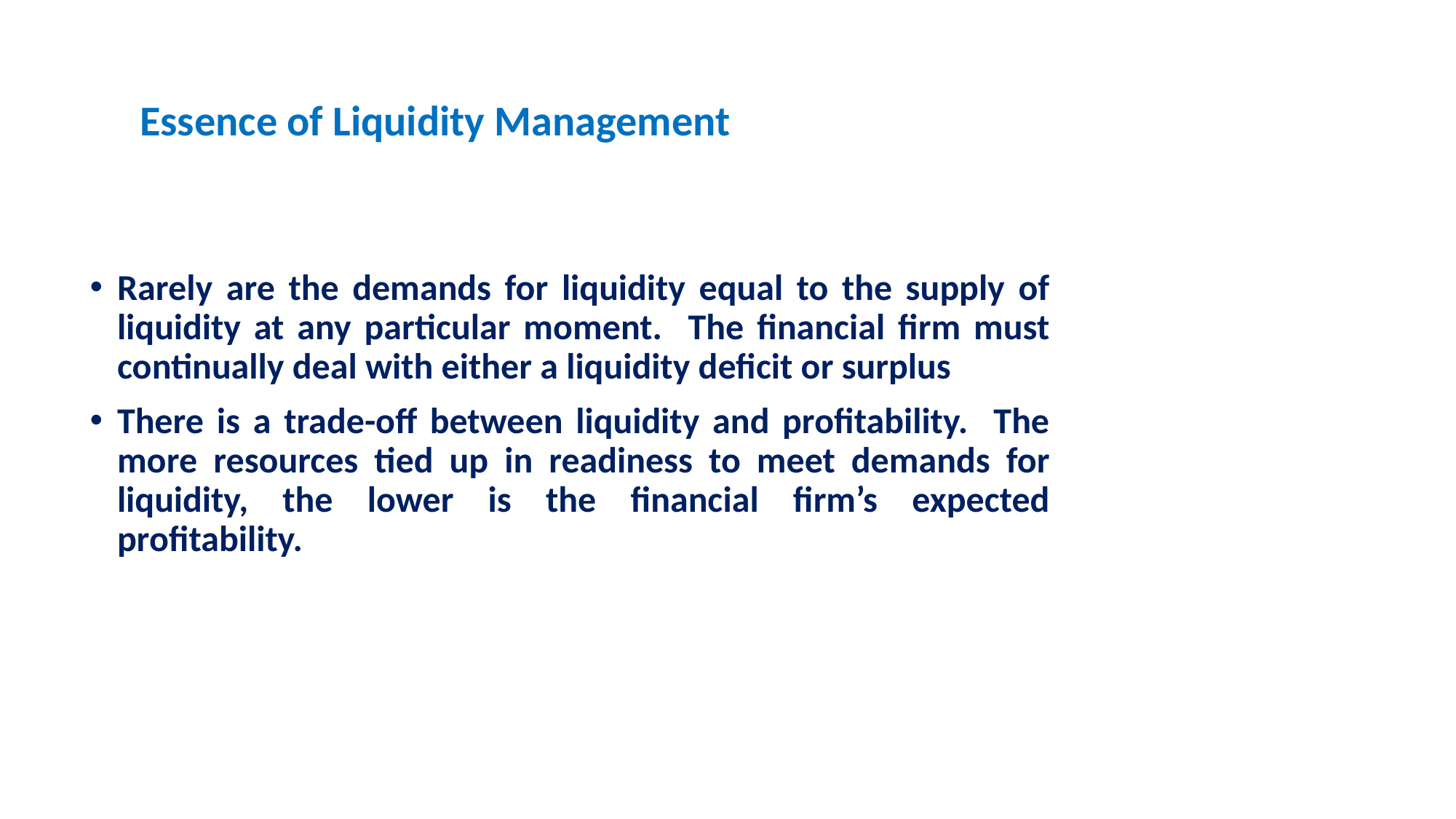

11-5
# Essence of Liquidity Management
Rarely are the demands for liquidity equal to the supply of liquidity at any particular moment.  The financial firm must continually deal with either a liquidity deficit or surplus
There is a trade-off between liquidity and profitability.  The more resources tied up in readiness to meet demands for liquidity, the lower is the financial firm’s expected profitability.